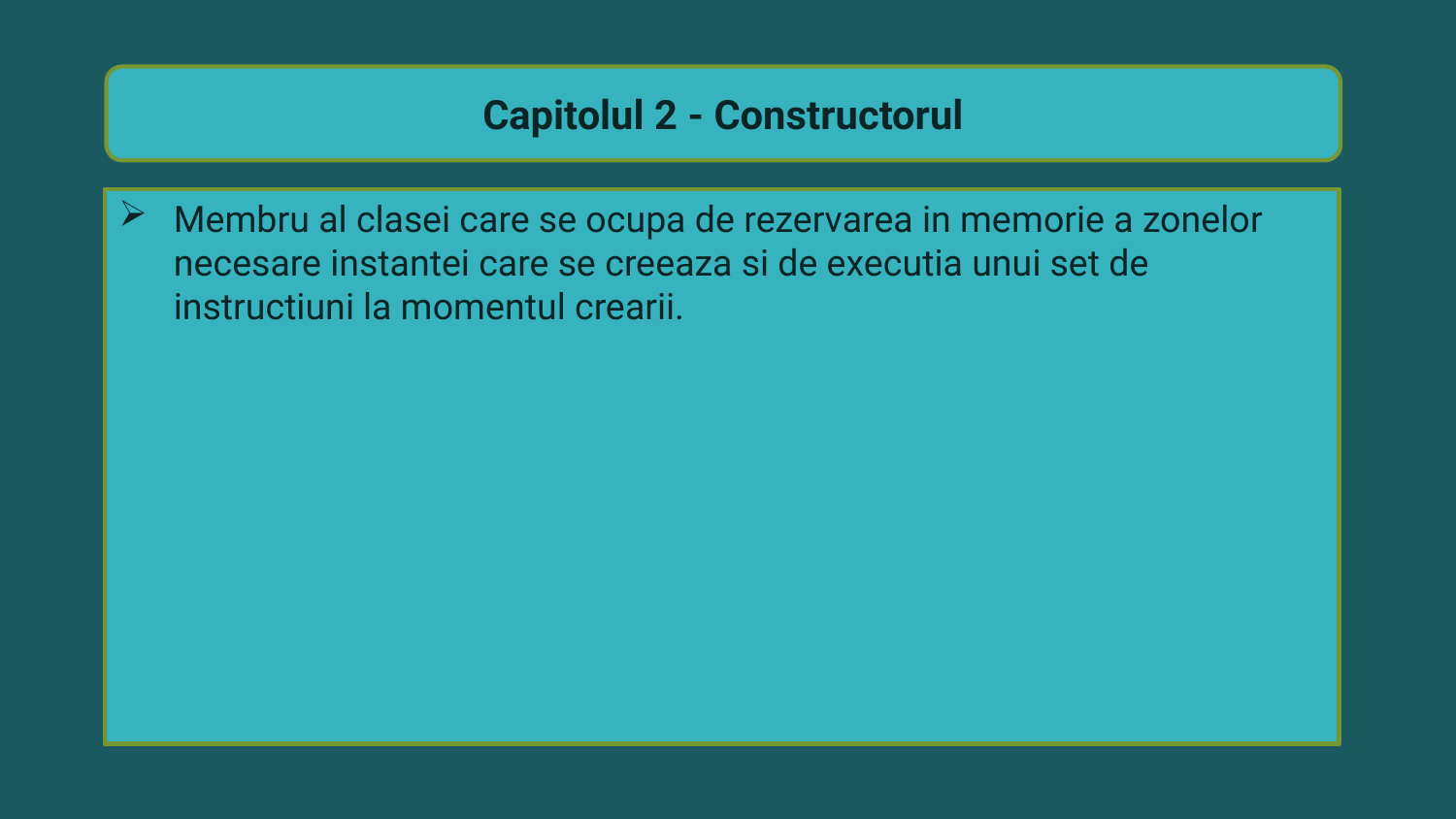

Capitolul 2 - Constructorul
Membru al clasei care se ocupa de rezervarea in memorie a zonelor necesare instantei care se creeaza si de executia unui set de instructiuni la momentul crearii.